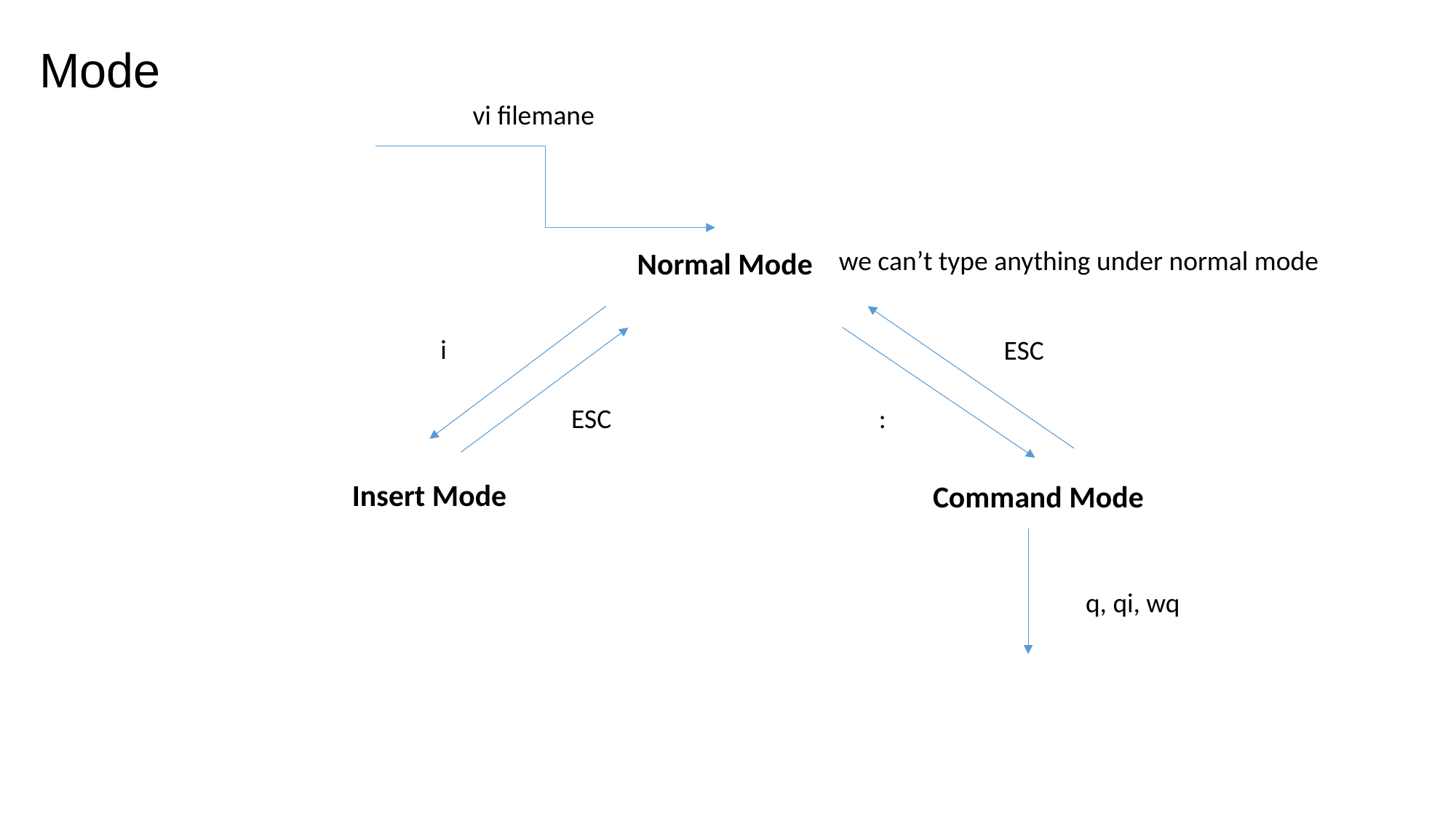

Mode
vi filemane
we can’t type anything under normal mode
Normal Mode
i
ESC
:
ESC
Insert Mode
Command Mode
q, qi, wq